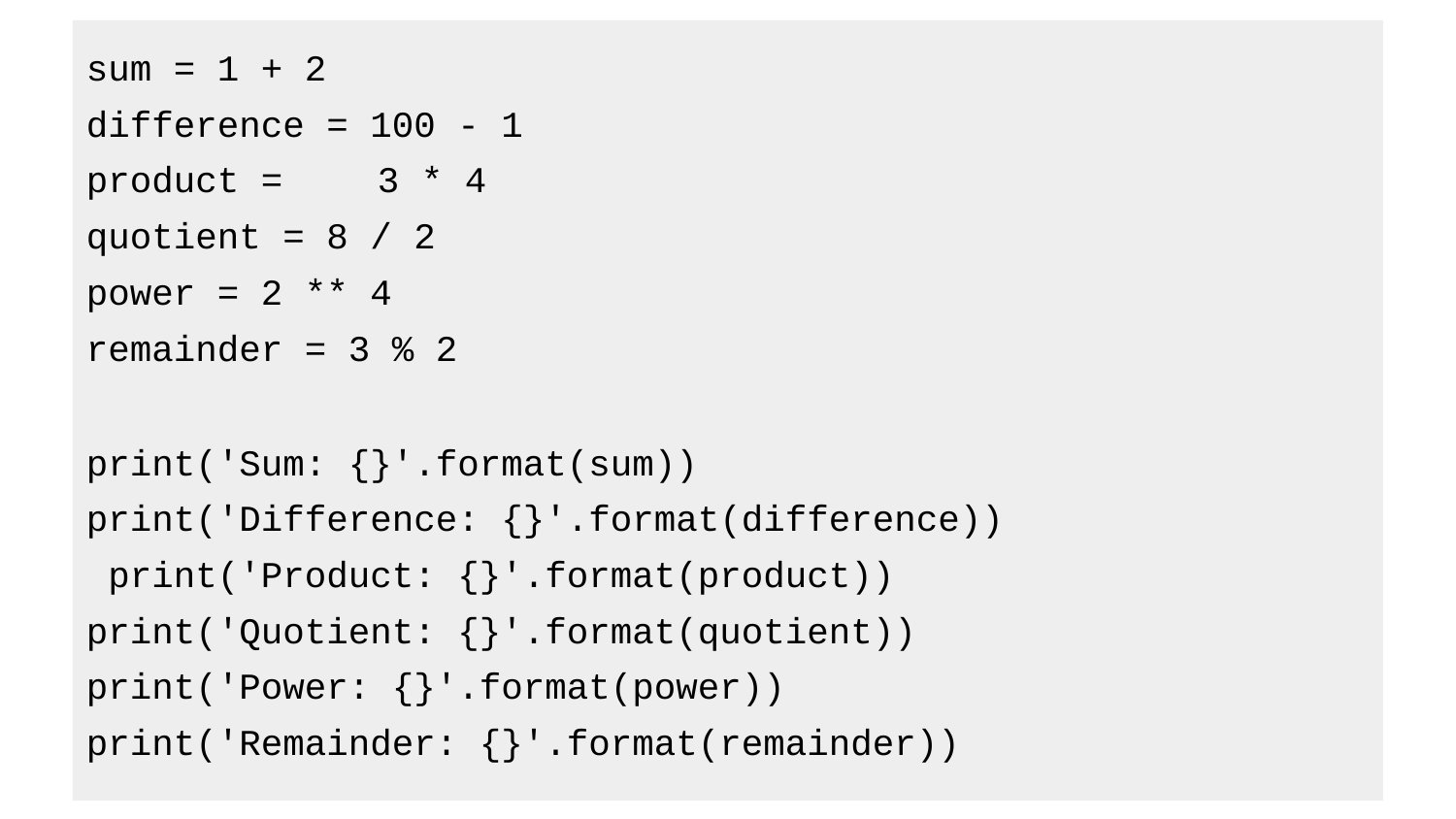

sum = 1 + 2
difference = 100 - 1
product =	3 * 4
quotient = 8 / 2
power = 2 ** 4
remainder = 3 % 2

print('Sum: {}'.format(sum))  print('Difference: {}'.format(difference))  print('Product: {}'.format(product))  print('Quotient: {}'.format(quotient))  print('Power: {}'.format(power))  print('Remainder: {}'.format(remainder))